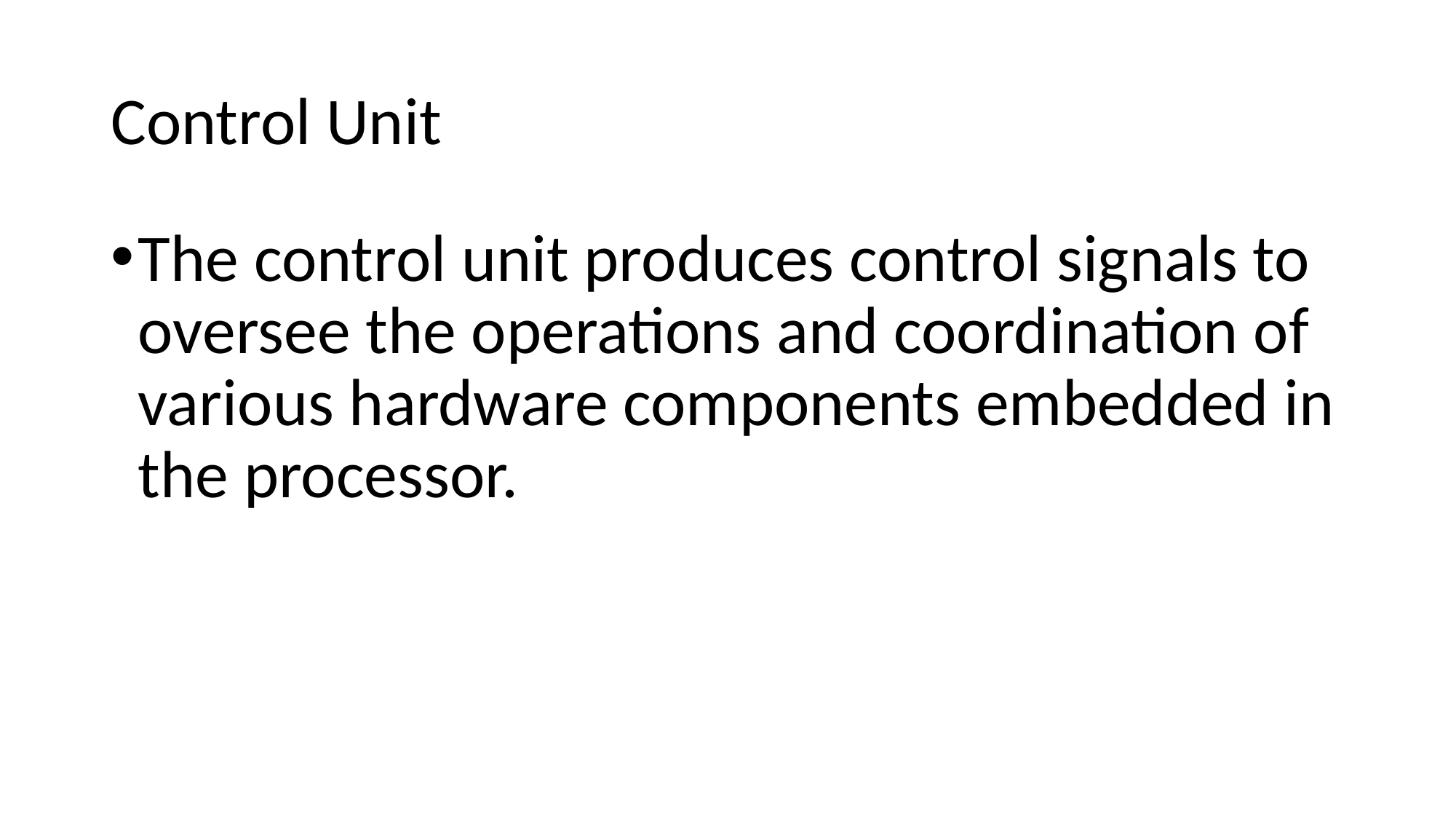

# Control Unit
The control unit produces control signals to oversee the operations and coordination of various hardware components embedded in the processor.